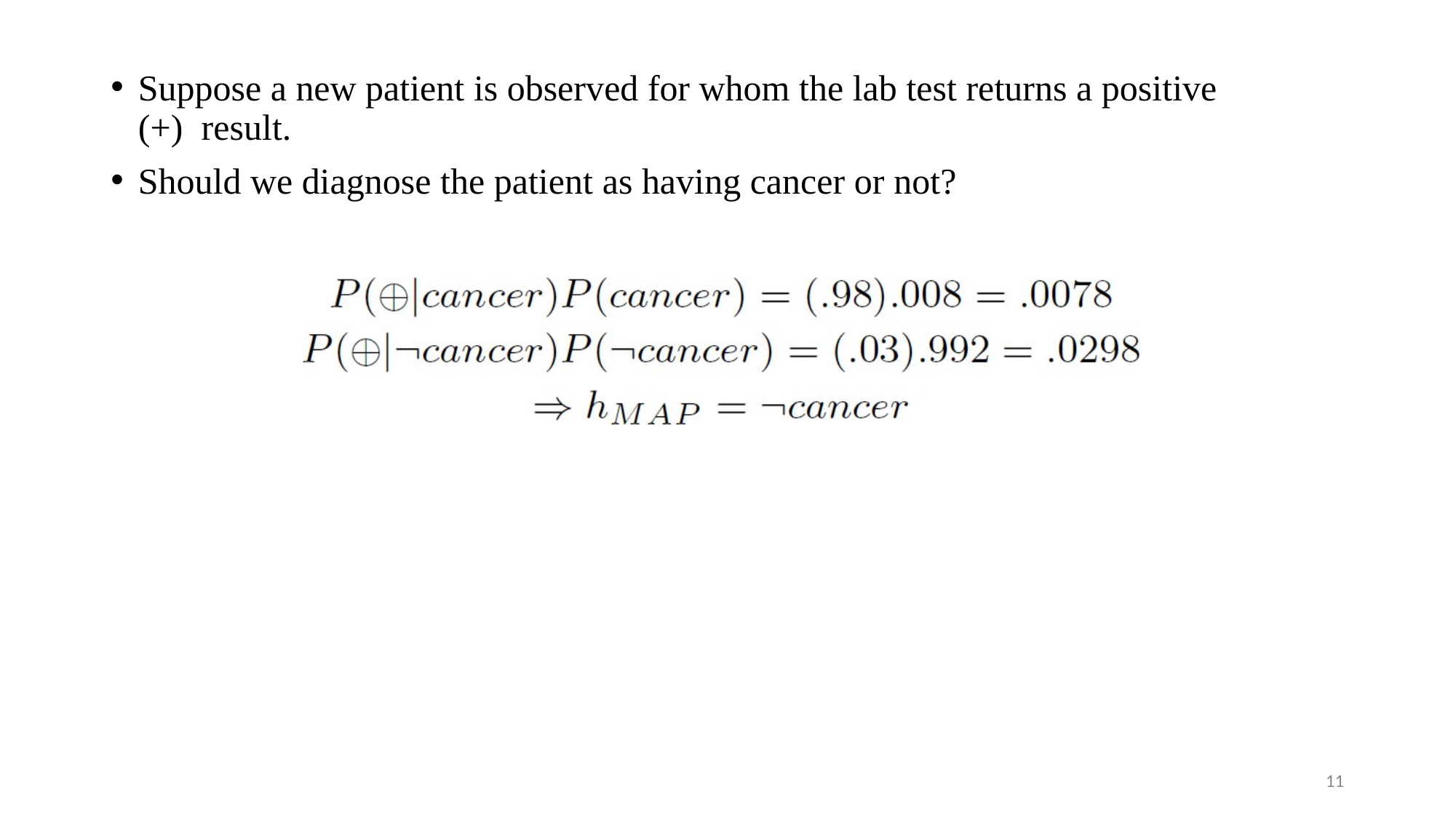

Suppose a new patient is observed for whom the lab test returns a positive (+)  result.
Should we diagnose the patient as having cancer or not?

11